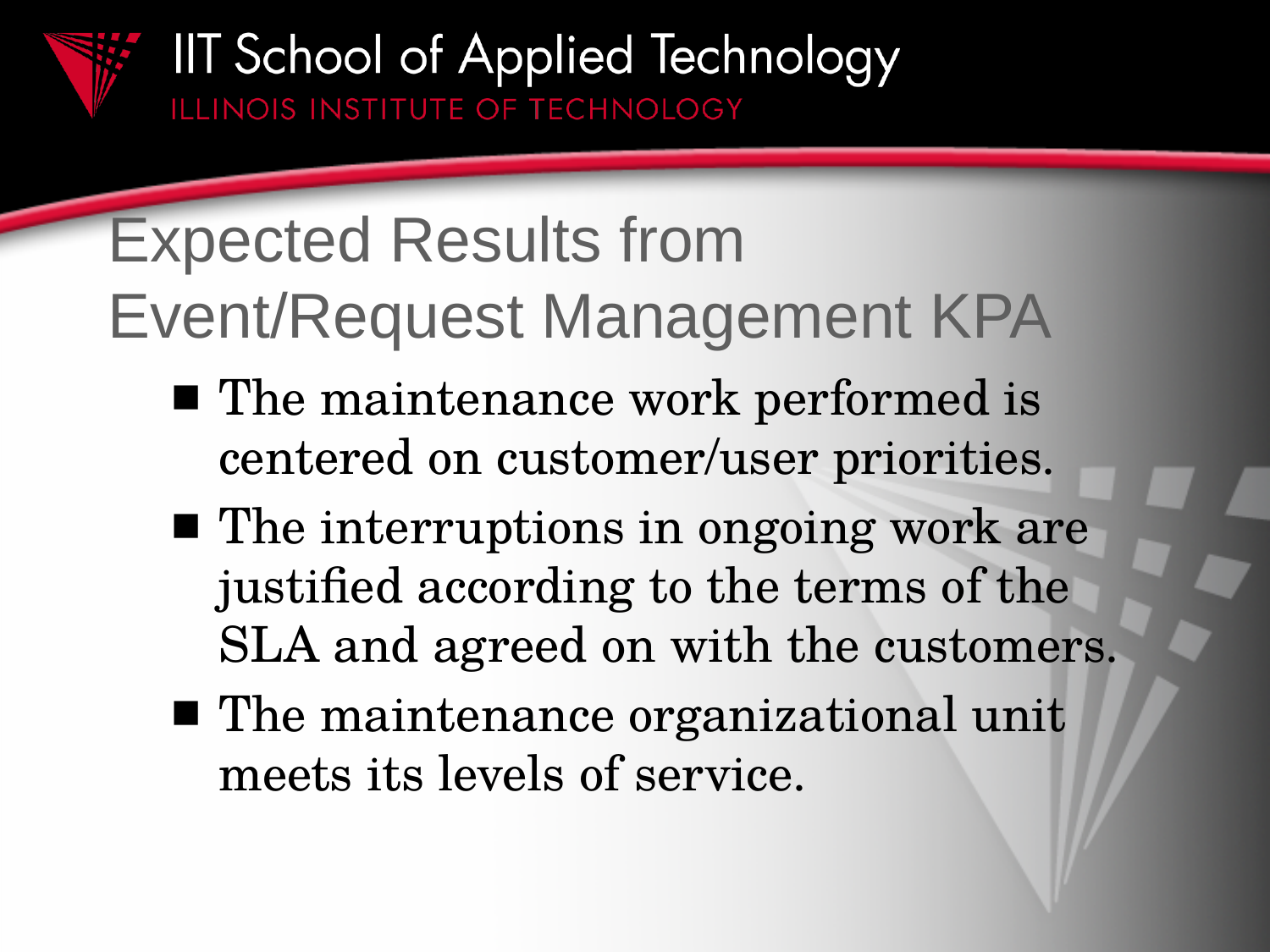

# Expected Results from Event/Request Management KPA
The maintenance work performed is centered on customer/user priorities.
The interruptions in ongoing work are justified according to the terms of the SLA and agreed on with the customers.
The maintenance organizational unit meets its levels of service.